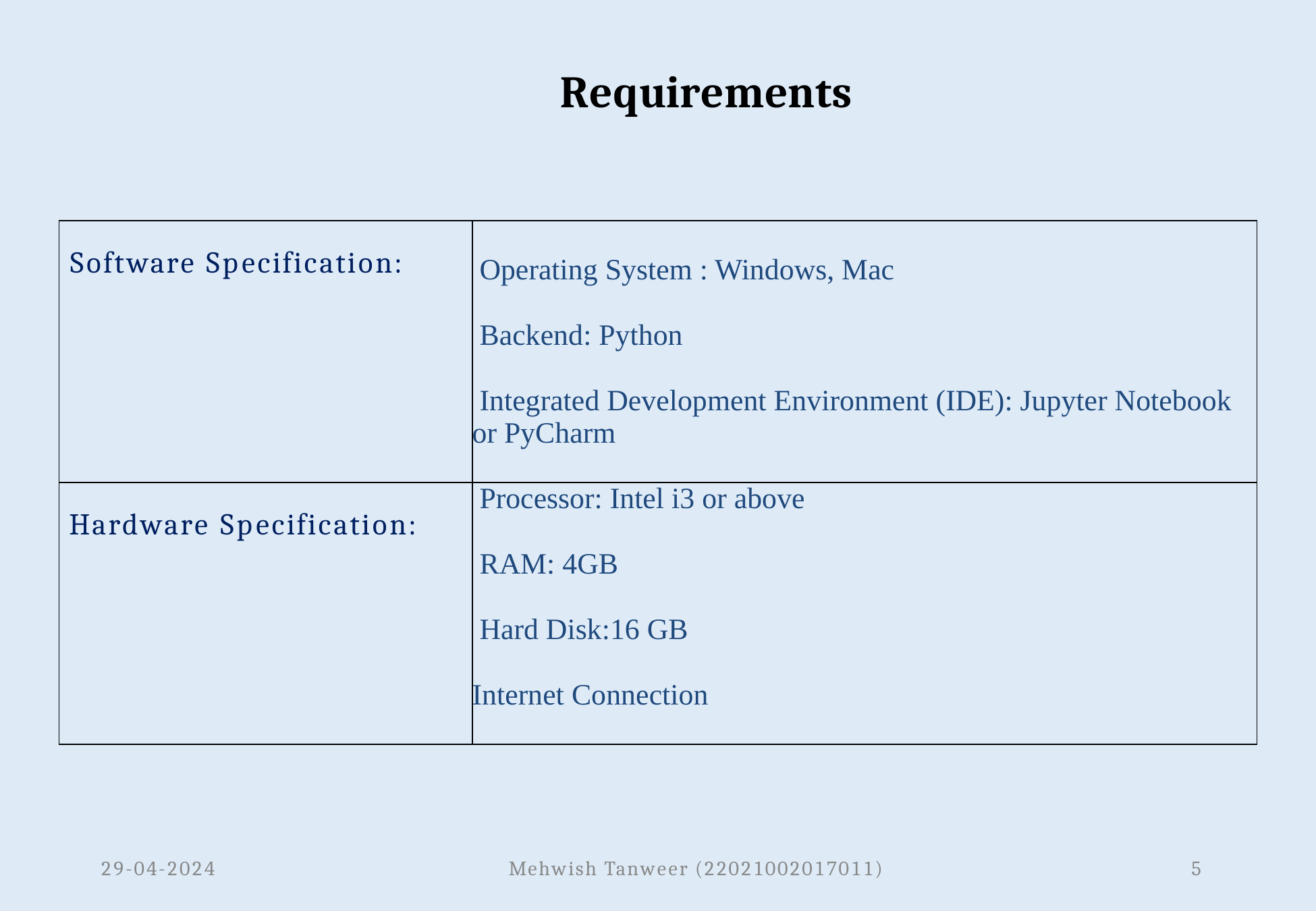

# Requirements
| Software Specification: | Operating System : Windows, Mac Backend: Python Integrated Development Environment (IDE): Jupyter Notebook or PyCharm |
| --- | --- |
| Hardware Specification: | Processor: Intel i3 or above RAM: 4GB Hard Disk:16 GB Internet Connection |
29-04-2024
Mehwish Tanweer (22021002017011)
5